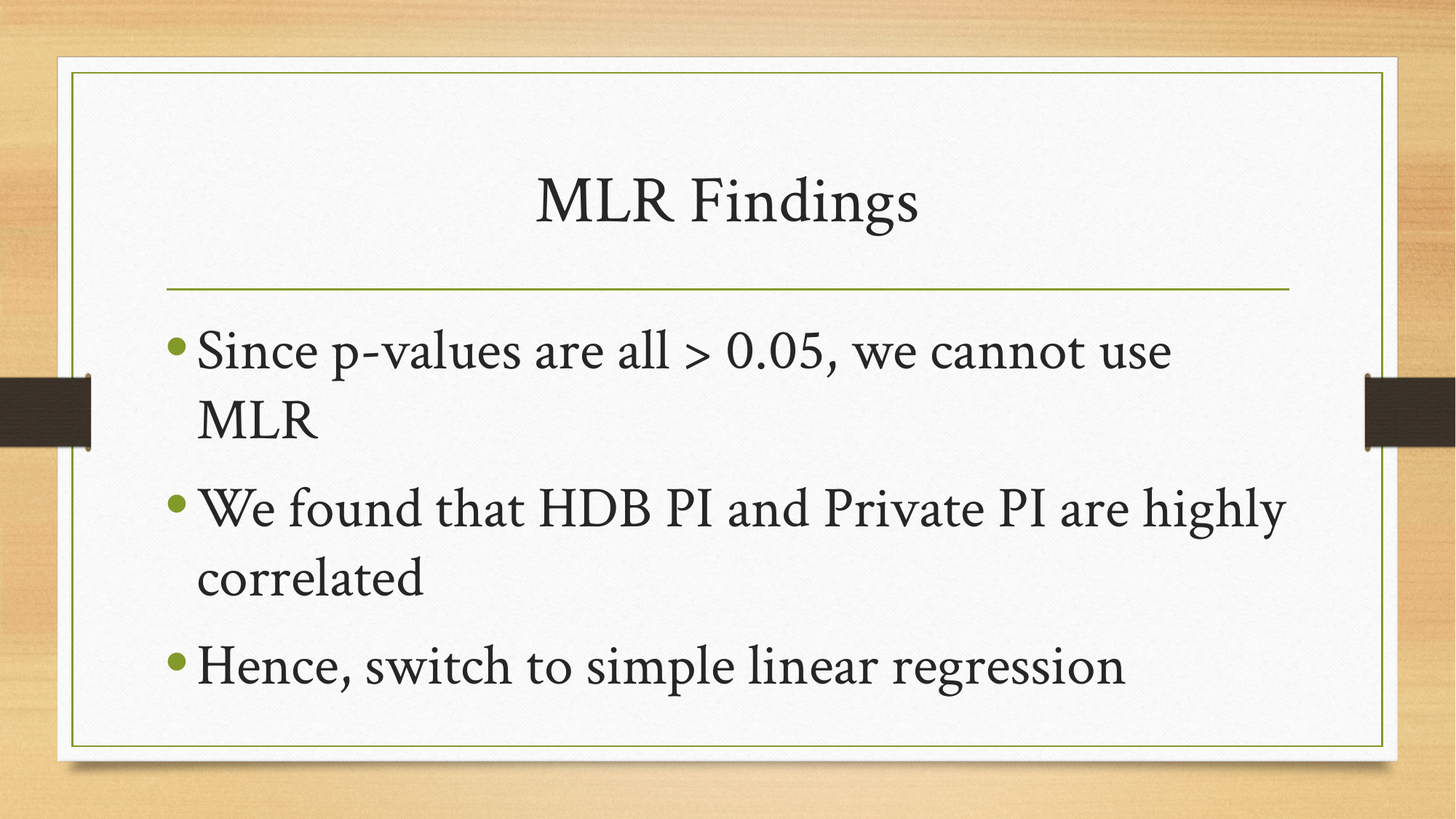

# MLR Findings
Since p-values are all > 0.05, we cannot use MLR
We found that HDB PI and Private PI are highly correlated
Hence, switch to simple linear regression